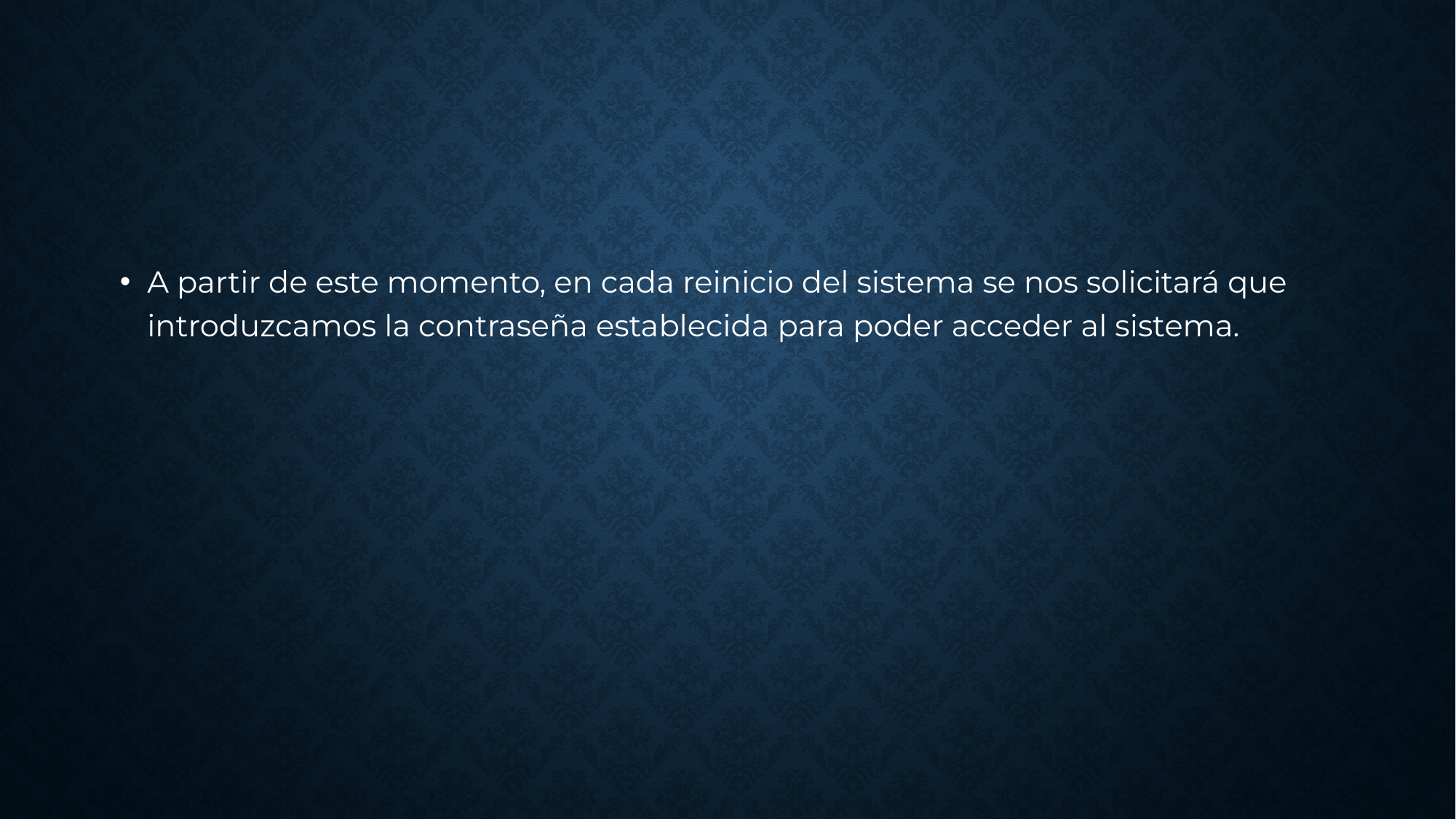

A partir de este momento, en cada reinicio del sistema se nos solicitará que introduzcamos la contraseña establecida para poder acceder al sistema.